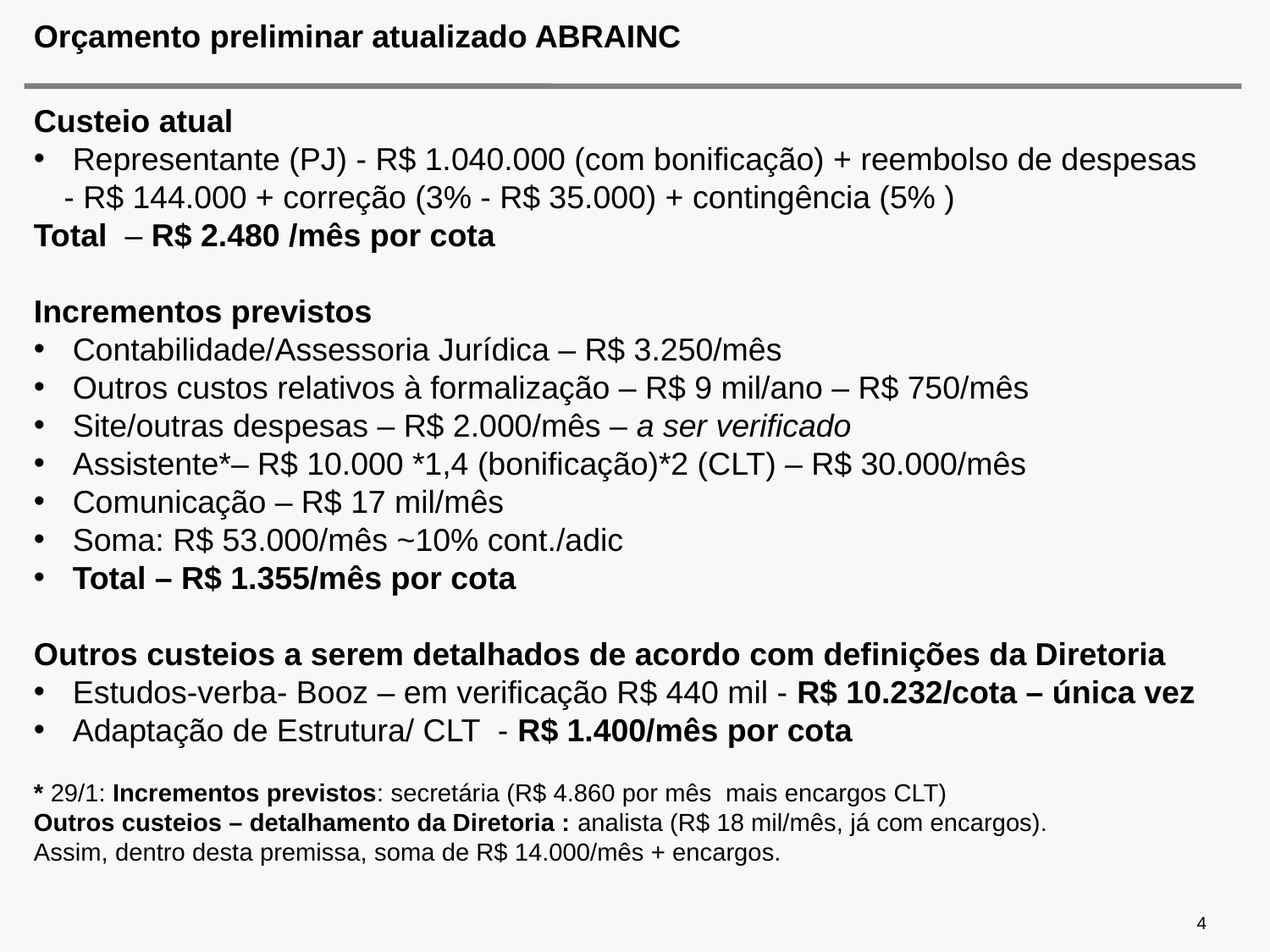

# Orçamento preliminar atualizado ABRAINC

Custeio atual
 Representante (PJ) - R$ 1.040.000 (com bonificação) + reembolso de despesas - R$ 144.000 + correção (3% - R$ 35.000) + contingência (5% )
Total  – R$ 2.480 /mês por cota

Incrementos previstos
 Contabilidade/Assessoria Jurídica – R$ 3.250/mês
 Outros custos relativos à formalização – R$ 9 mil/ano – R$ 750/mês
 Site/outras despesas – R$ 2.000/mês – a ser verificado
 Assistente*– R$ 10.000 *1,4 (bonificação)*2 (CLT) – R$ 30.000/mês
 Comunicação – R$ 17 mil/mês
 Soma: R$ 53.000/mês ~10% cont./adic
 Total – R$ 1.355/mês por cota

Outros custeios a serem detalhados de acordo com definições da Diretoria
 Estudos-verba- Booz – em verificação R$ 440 mil - R$ 10.232/cota – única vez
 Adaptação de Estrutura/ CLT  - R$ 1.400/mês por cota

* 29/1: Incrementos previstos: secretária (R$ 4.860 por mês  mais encargos CLT)
Outros custeios – detalhamento da Diretoria : analista (R$ 18 mil/mês, já com encargos).
Assim, dentro desta premissa, soma de R$ 14.000/mês + encargos.

4